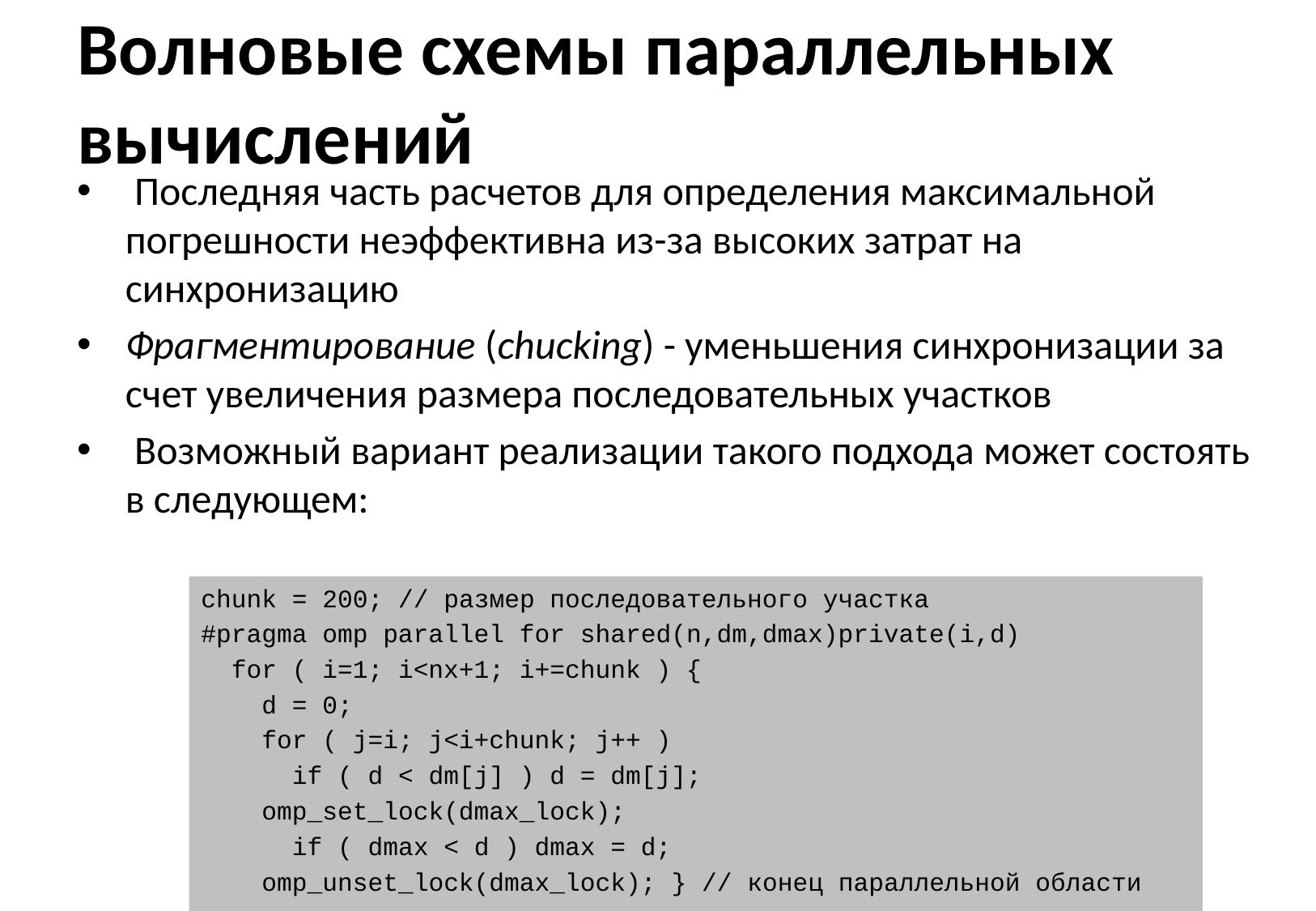

# Волновые схемы параллельных вычислений
 Последняя часть расчетов для определения максимальной погрешности неэффективна из-за высоких затрат на синхронизацию
Фрагментирование (chucking) - уменьшения синхронизации за счет увеличения размера последовательных участков
 Возможный вариант реализации такого подхода может состоять в следующем:
chunk = 200; // размер последовательного участка
#pragma omp parallel for shared(n,dm,dmax)private(i,d)
  for ( i=1; i<nx+1; i+=chunk ) {
    d = 0;
    for ( j=i; j<i+chunk; j++ )
      if ( d < dm[j] ) d = dm[j];
    omp_set_lock(dmax_lock);
      if ( dmax < d ) dmax = d;
    omp_unset_lock(dmax_lock); } // конец параллельной области